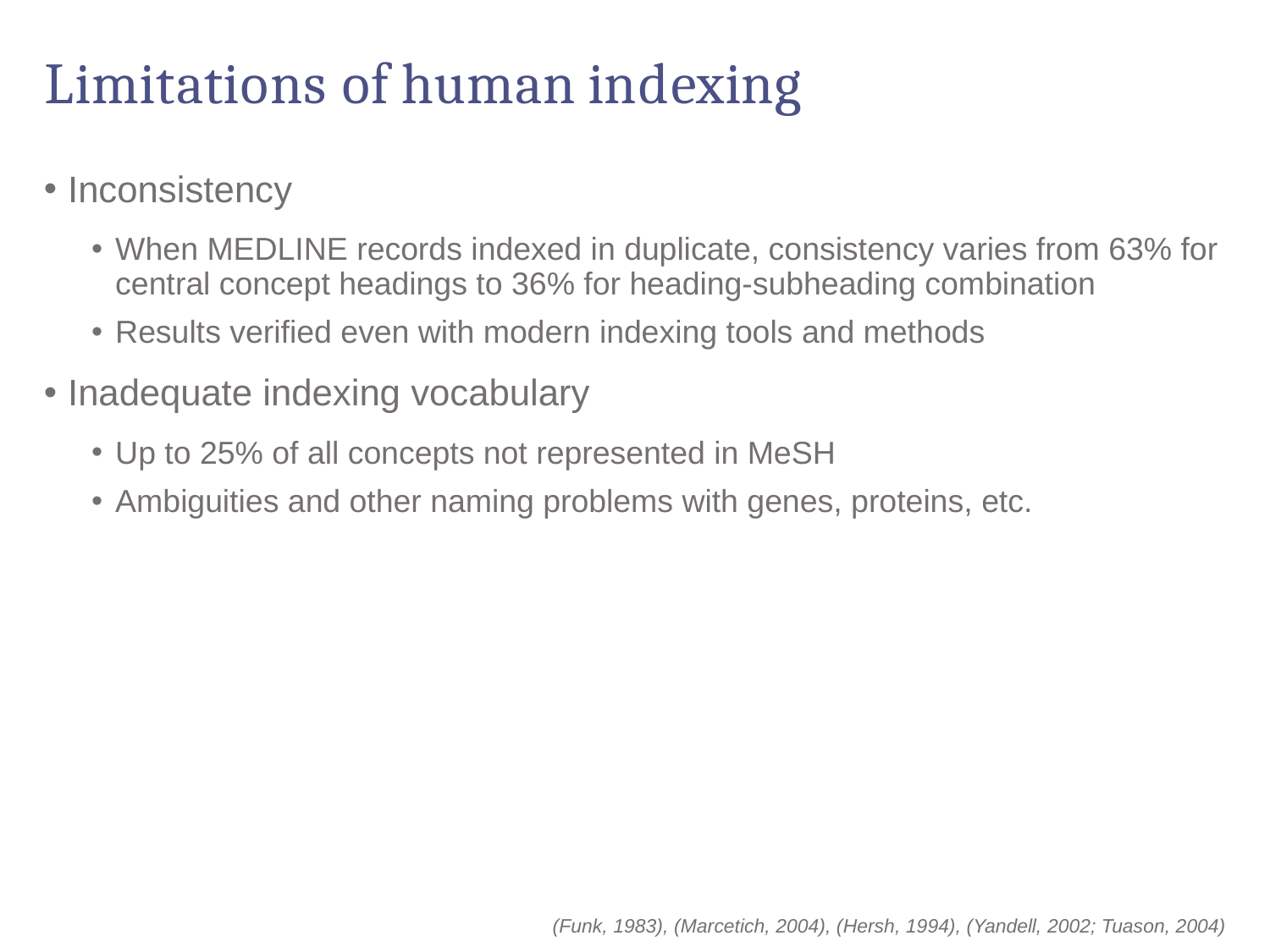

# Limitations of human indexing
Inconsistency
When MEDLINE records indexed in duplicate, consistency varies from 63% for central concept headings to 36% for heading-subheading combination
Results verified even with modern indexing tools and methods
Inadequate indexing vocabulary
Up to 25% of all concepts not represented in MeSH
Ambiguities and other naming problems with genes, proteins, etc.
(Funk, 1983), (Marcetich, 2004), (Hersh, 1994), (Yandell, 2002; Tuason, 2004)